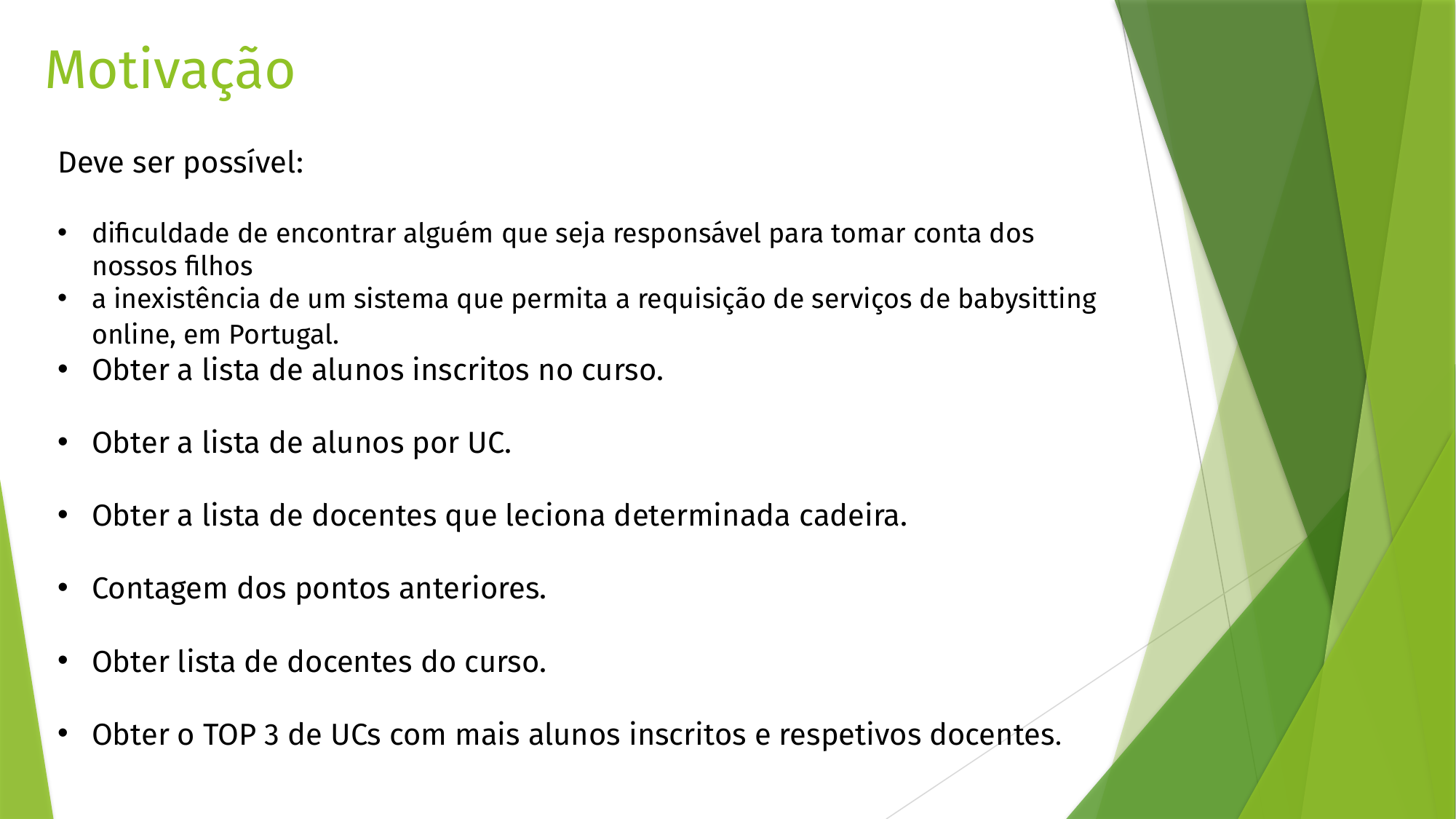

Motivação
Deve ser possível:

dificuldade de encontrar alguém que seja responsável para tomar conta dos nossos filhos
a inexistência de um sistema que permita a requisição de serviços de babysitting online, em Portugal.
Obter a lista de alunos inscritos no curso.

Obter a lista de alunos por UC.

Obter a lista de docentes que leciona determinada cadeira.

Contagem dos pontos anteriores.

Obter lista de docentes do curso.

Obter o TOP 3 de UCs com mais alunos inscritos e respetivos docentes.